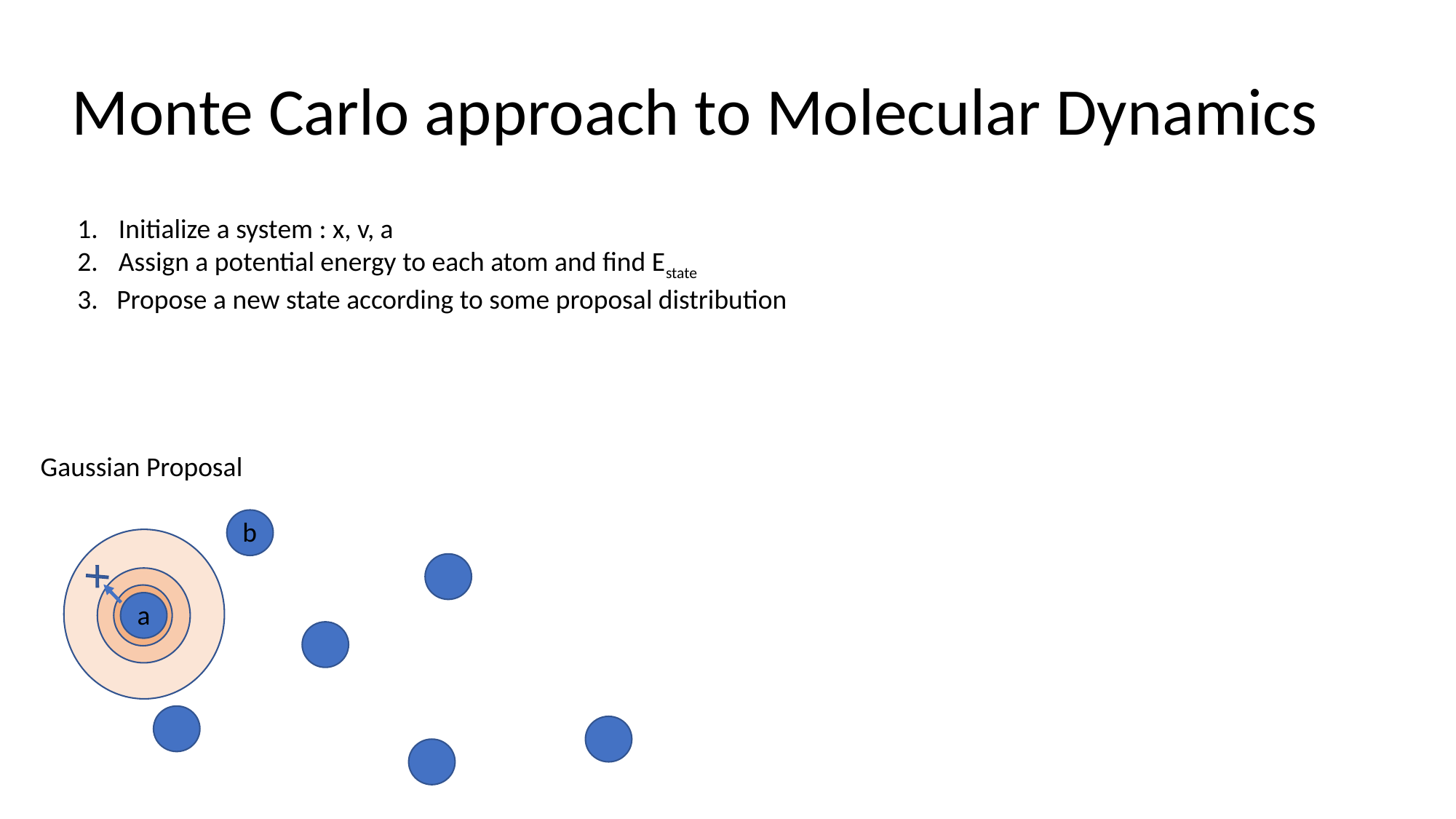

Monte Carlo approach to Molecular Dynamics
Initialize a system : x, v, a
Assign a potential energy to each atom and find Estate
3.   Propose a new state according to some proposal distribution
Gaussian Proposal
b

a